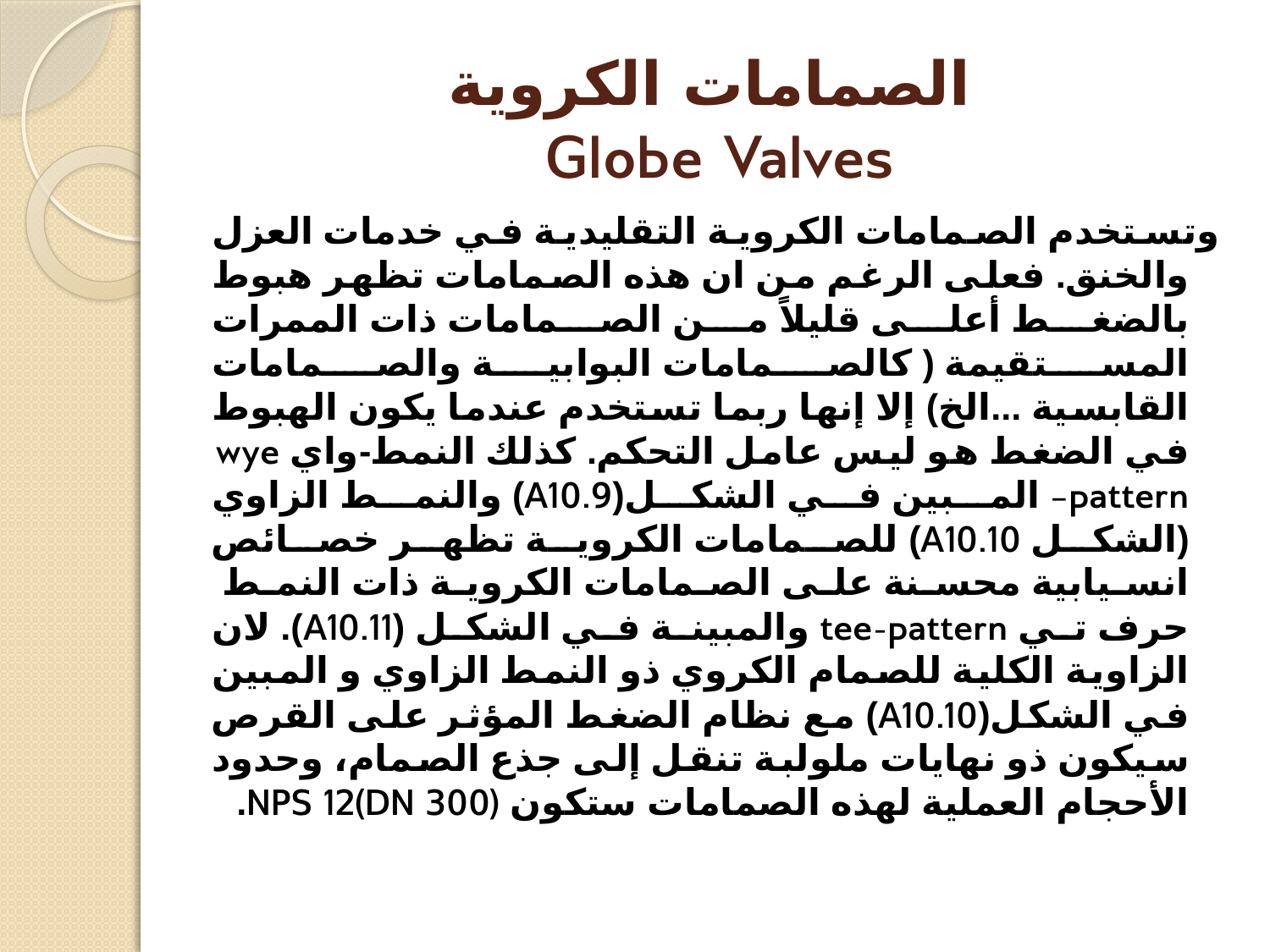

# الصمامات الكروية Globe Valves
وتستخدم الصمامات الكروية التقليدية في خدمات العزل والخنق. فعلى الرغم من ان هذه الصمامات تظهر هبوط بالضغط أعلى قليلاً من الصمامات ذات الممرات المستقيمة ( كالصمامات البوابية والصمامات القابسية ...الخ) إلا إنها ربما تستخدم عندما يكون الهبوط في الضغط هو ليس عامل التحكم. كذلك النمط-واي wye –pattern المبين في الشكل(A10.9) والنمط الزاوي (الشكل A10.10) للصمامات الكروية تظهر خصائص انسيابية محسنة على الصمامات الكروية ذات النمط  حرف تي tee-pattern والمبينة في الشكل (A10.11). لان الزاوية الكلية للصمام الكروي ذو النمط الزاوي و المبين في الشكل(A10.10) مع نظام الضغط المؤثر على القرص سيكون ذو نهايات ملولبة تنقل إلى جذع الصمام، وحدود الأحجام العملية لهذه الصمامات ستكون NPS 12(DN 300).